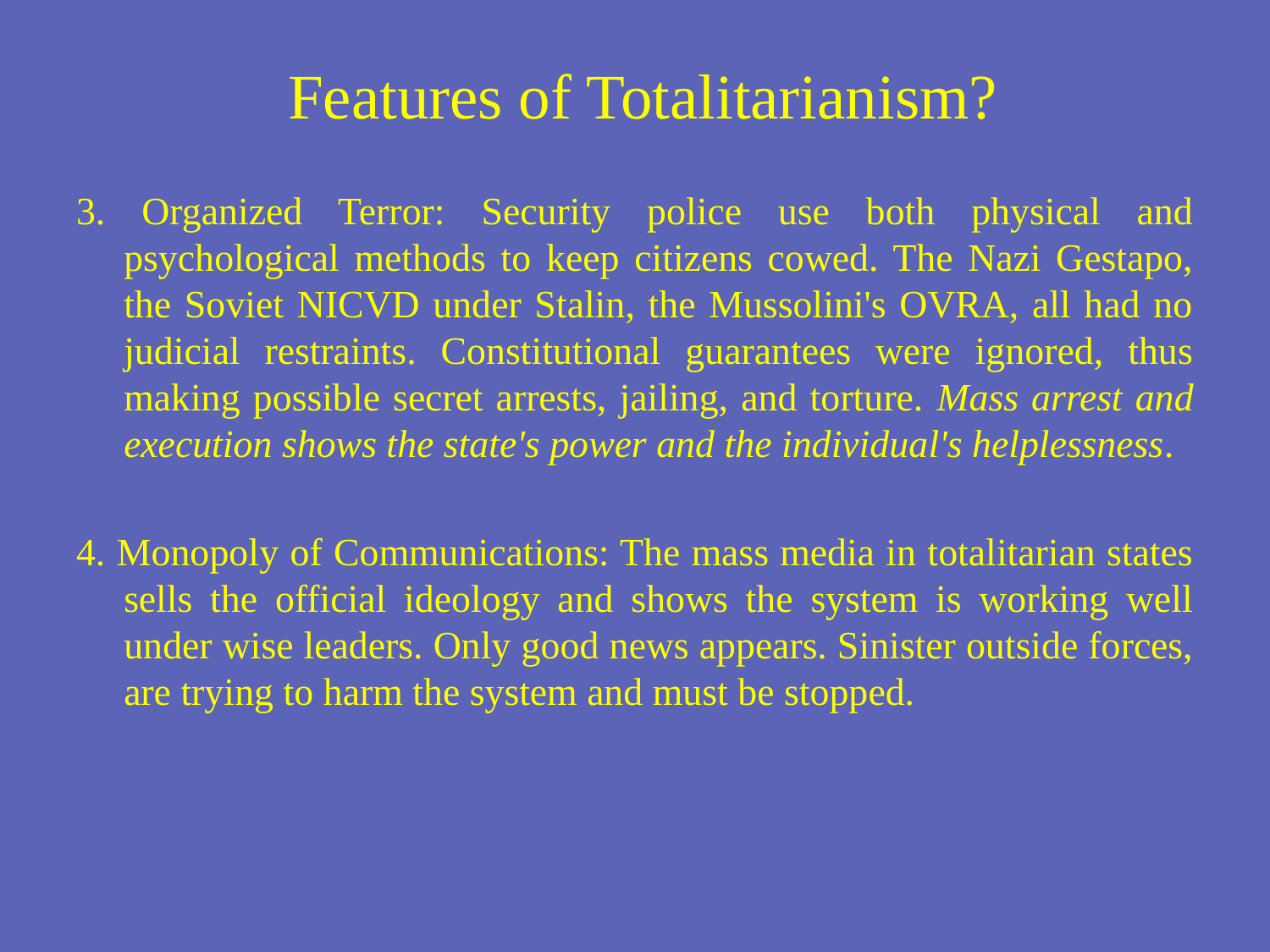

#
 Features of Totalitarianism?
3. Organized Terror: Security police use both physical and psychological methods to keep citizens cowed. The Nazi Gestapo, the Soviet NICVD under Stalin, the Mussolini's OVRA, all had no judicial restraints. Constitutional guarantees were ignored, thus making possible secret arrests, jailing, and torture. Mass arrest and execution shows the state's power and the individual's helplessness.

4. Monopoly of Communications: The mass media in totalitarian states sells the official ideology and shows the system is working well under wise leaders. Only good news appears. Sinister outside forces, are trying to harm the system and must be stopped.